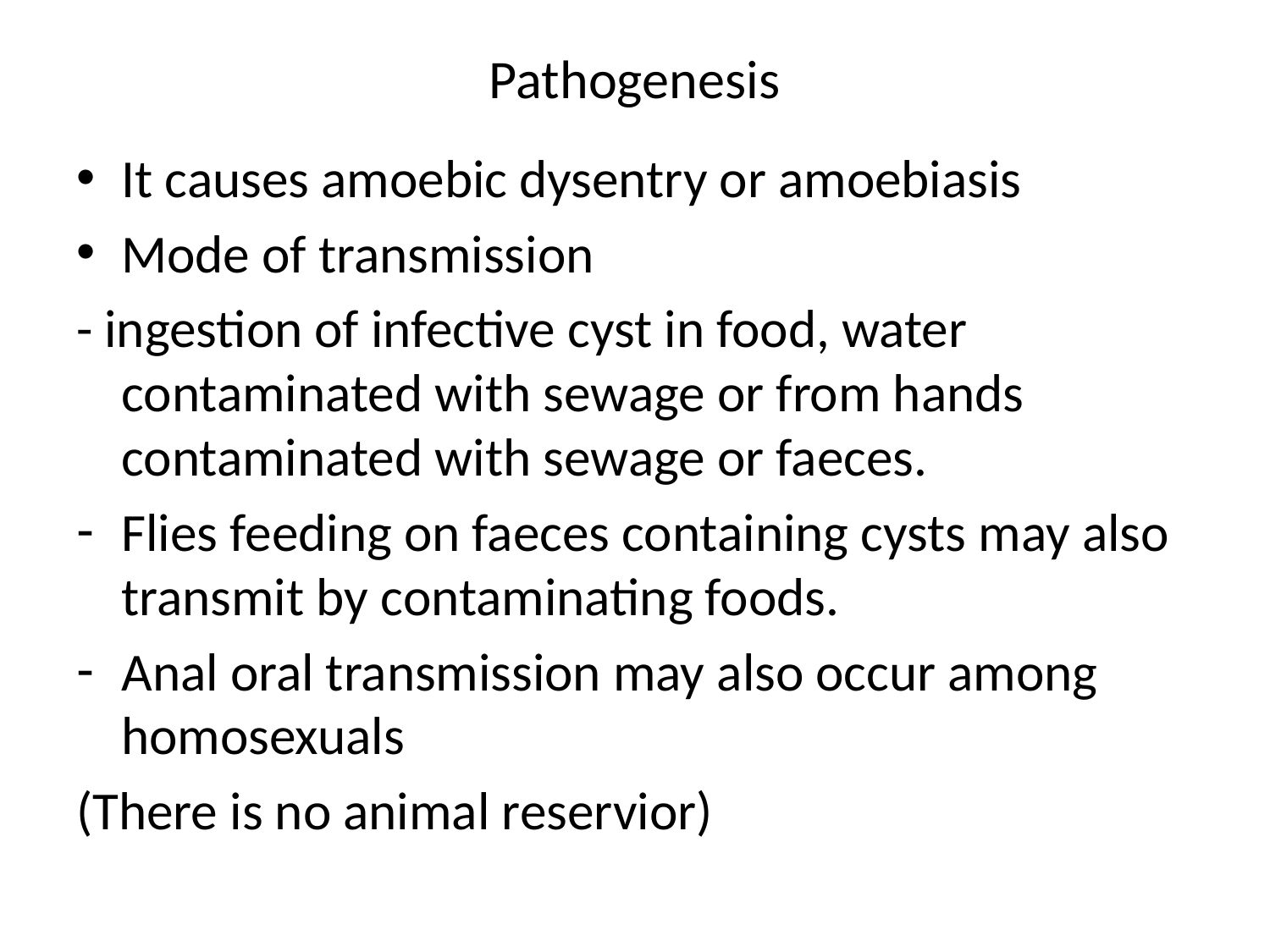

# Pathogenesis
It causes amoebic dysentry or amoebiasis
Mode of transmission
- ingestion of infective cyst in food, water contaminated with sewage or from hands contaminated with sewage or faeces.
Flies feeding on faeces containing cysts may also transmit by contaminating foods.
Anal oral transmission may also occur among homosexuals
(There is no animal reservior)